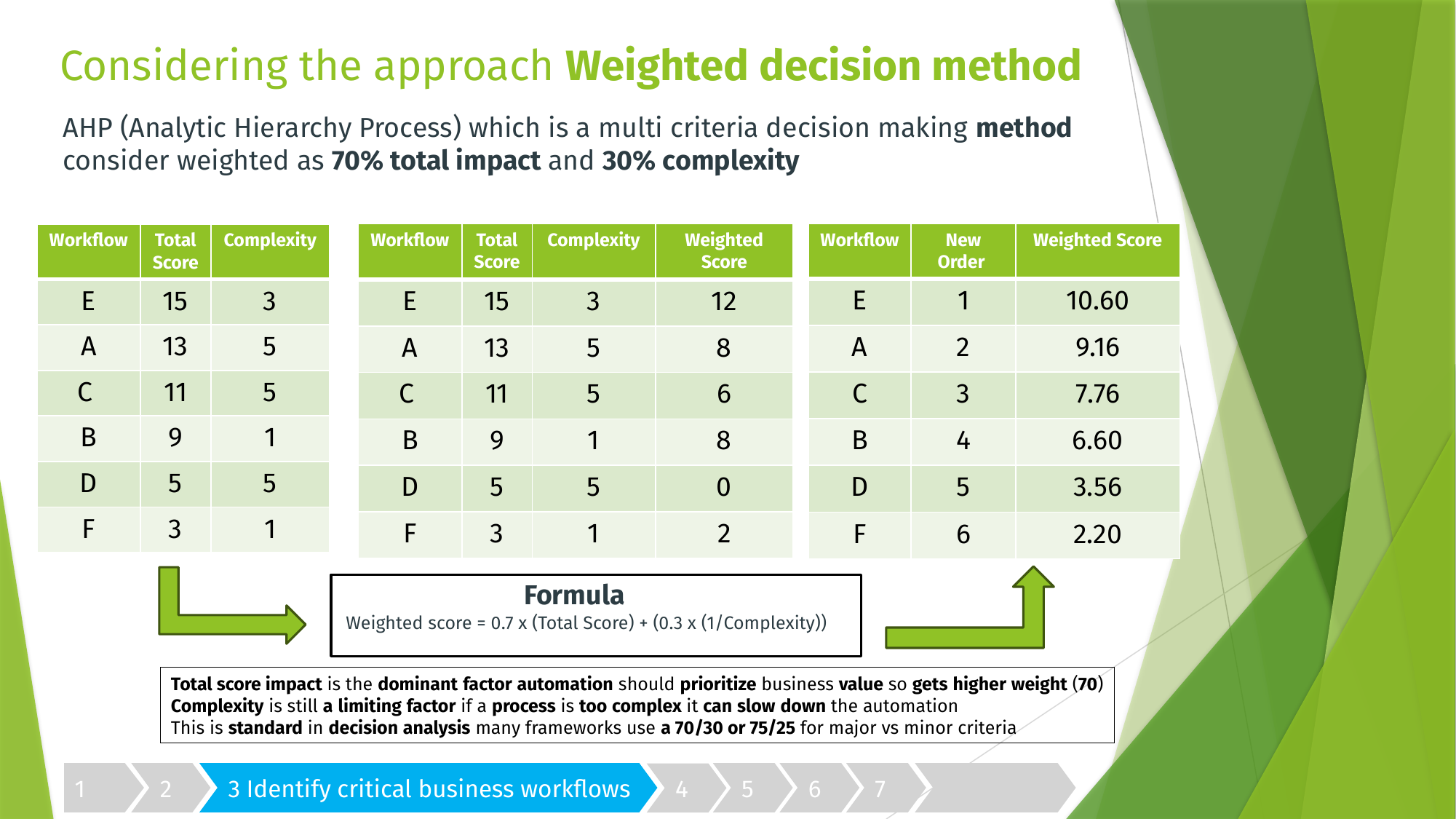

# Considering the approach Weighted decision method
AHP (Analytic Hierarchy Process) which is a multi criteria decision making method consider weighted as 70% total impact and 30% complexity
| Workflow | Total Score | Complexity | Weighted Score |
| --- | --- | --- | --- |
| E | 15 | 3 | 12 |
| A | 13 | 5 | 8 |
| C | 11 | 5 | 6 |
| B | 9 | 1 | 8 |
| D | 5 | 5 | 0 |
| F | 3 | 1 | 2 |
| Workflow | New Order | Weighted Score |
| --- | --- | --- |
| E | 1 | 10.60 |
| A | 2 | 9.16 |
| C | 3 | 7.76 |
| B | 4 | 6.60 |
| D | 5 | 3.56 |
| F | 6 | 2.20 |
| Workflow | Total Score | Complexity |
| --- | --- | --- |
| E | 15 | 3 |
| A | 13 | 5 |
| C | 11 | 5 |
| B | 9 | 1 |
| D | 5 | 5 |
| F | 3 | 1 |

Formula
Weighted score = 0.7 x (Total Score) + (0.3 x (1/Complexity))
Total score impact is the dominant factor automation should prioritize business value so gets higher weight (70)
Complexity is still a limiting factor if a process is too complex it can slow down the automation
This is standard in decision analysis many frameworks use a 70/30 or 75/25 for major vs minor criteria
3 Identify critical business workflows
7

5
6
1
2
4